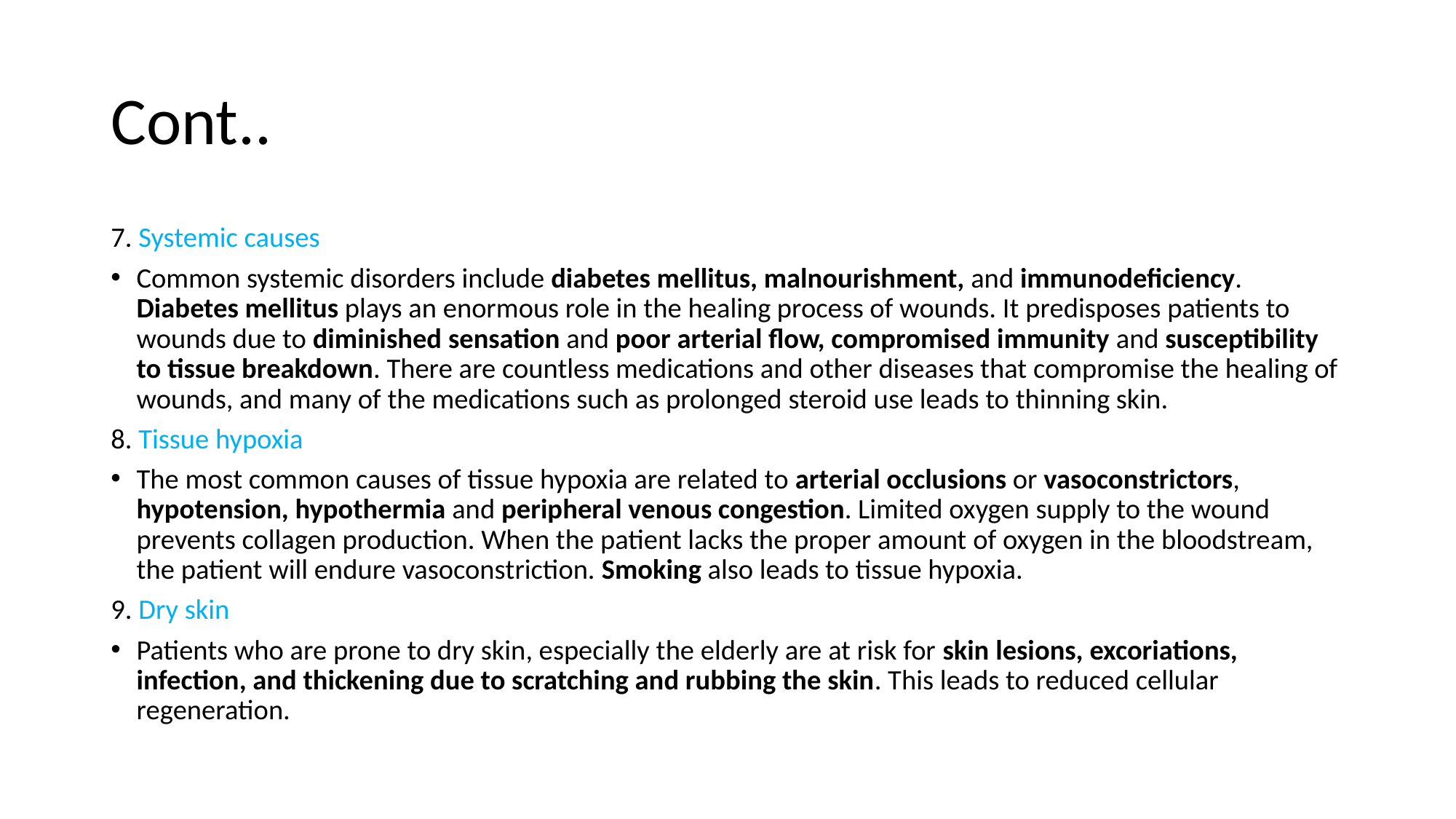

# Cont..
7. Systemic causes
Common systemic disorders include diabetes mellitus, malnourishment, and immunodeficiency. Diabetes mellitus plays an enormous role in the healing process of wounds. It predisposes patients to wounds due to diminished sensation and poor arterial flow, compromised immunity and susceptibility to tissue breakdown. There are countless medications and other diseases that compromise the healing of wounds, and many of the medications such as prolonged steroid use leads to thinning skin.
8. Tissue hypoxia
The most common causes of tissue hypoxia are related to arterial occlusions or vasoconstrictors, hypotension, hypothermia and peripheral venous congestion. Limited oxygen supply to the wound prevents collagen production. When the patient lacks the proper amount of oxygen in the bloodstream, the patient will endure vasoconstriction. Smoking also leads to tissue hypoxia.
9. Dry skin
Patients who are prone to dry skin, especially the elderly are at risk for skin lesions, excoriations, infection, and thickening due to scratching and rubbing the skin. This leads to reduced cellular regeneration.